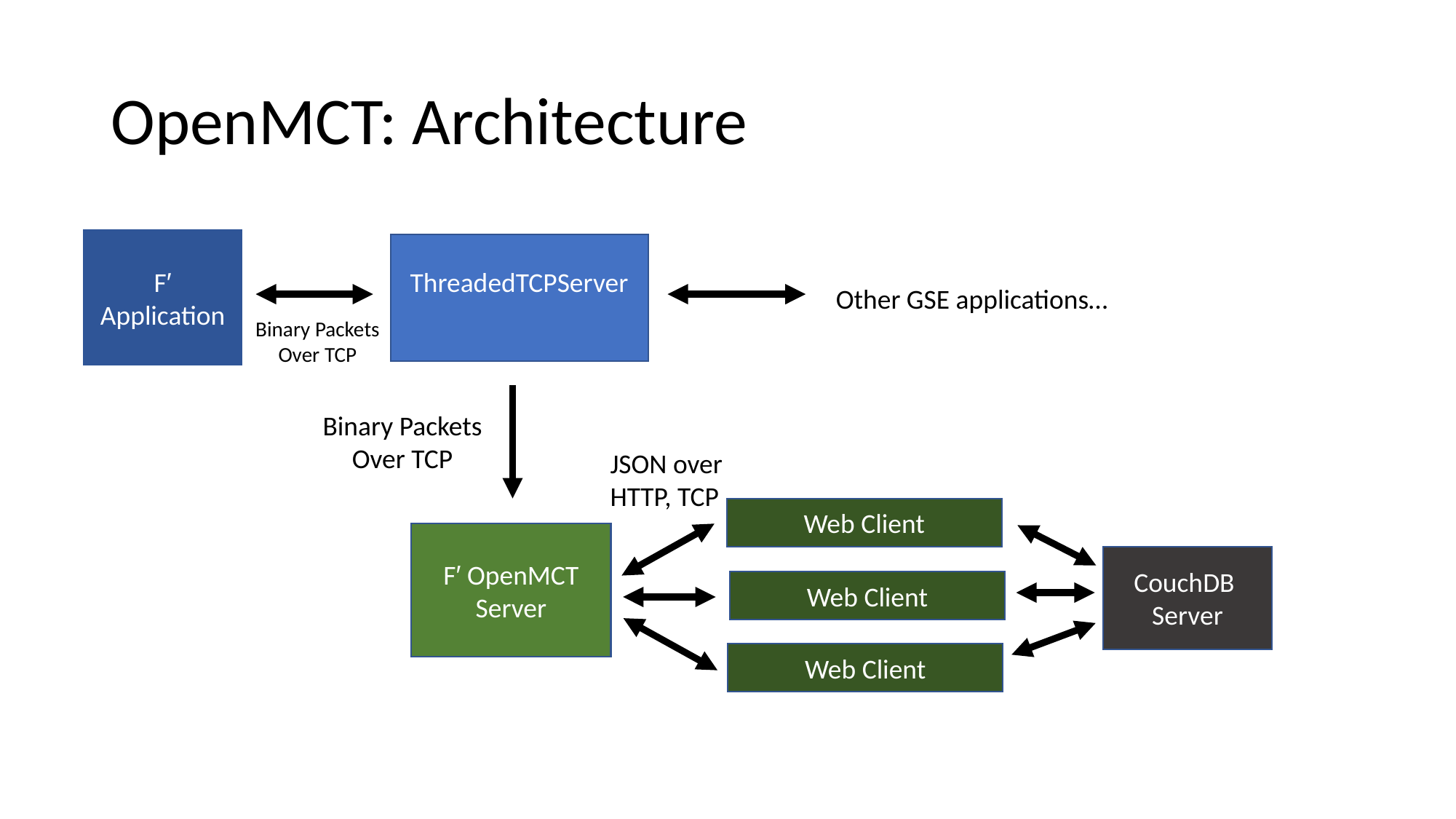

# OpenMCT: Architecture
F′ Application
ThreadedTCPServer

Other GSE applications…
Binary Packets Over TCP
Binary Packets Over TCP
JSON over HTTP, TCP
Web Client
F′ OpenMCT Server
CouchDB
Server
Web Client
Web Client